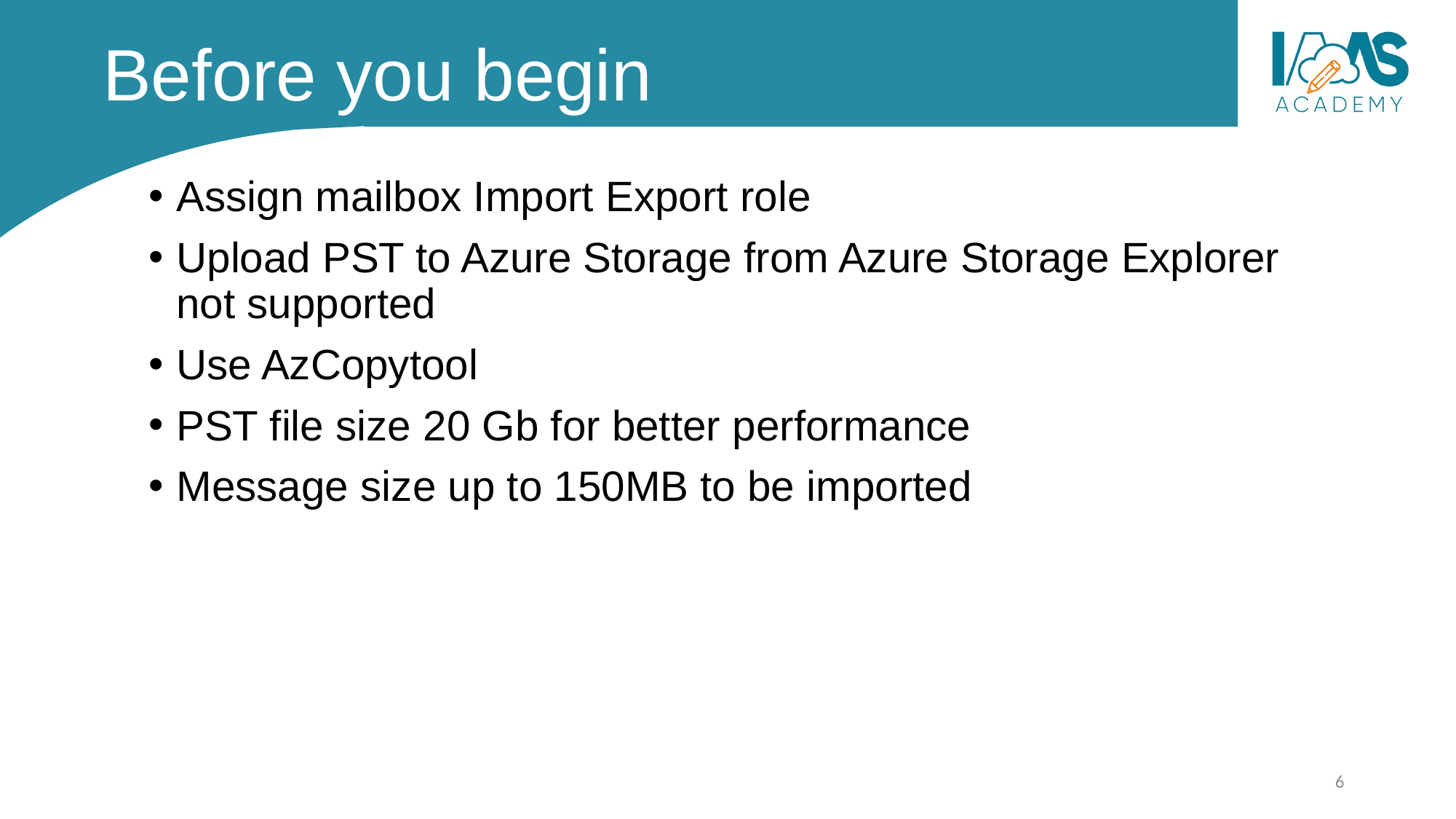

# Before you begin
Assign mailbox Import Export role
Upload PST to Azure Storage from Azure Storage Explorer not supported
Use AzCopytool
PST file size 20 Gb for better performance
Message size up to 150MB to be imported
6